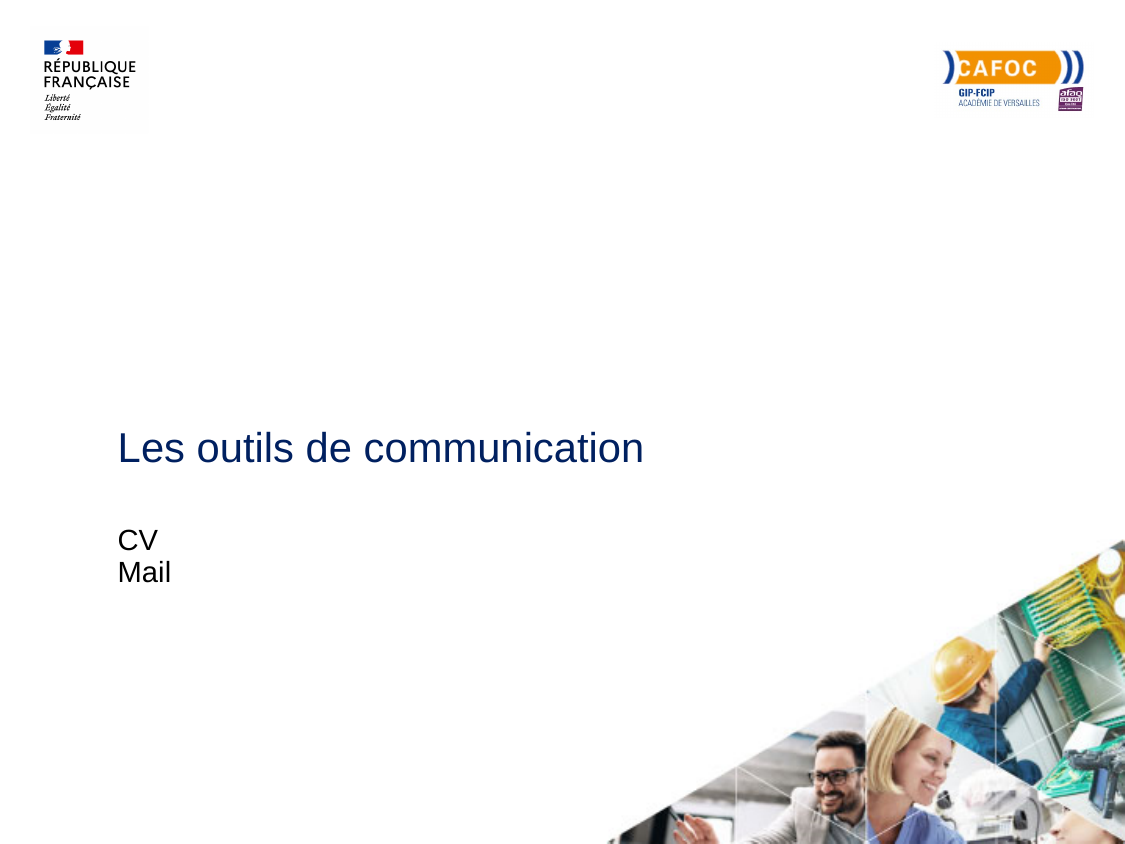

# Les outils de communication CV Mail